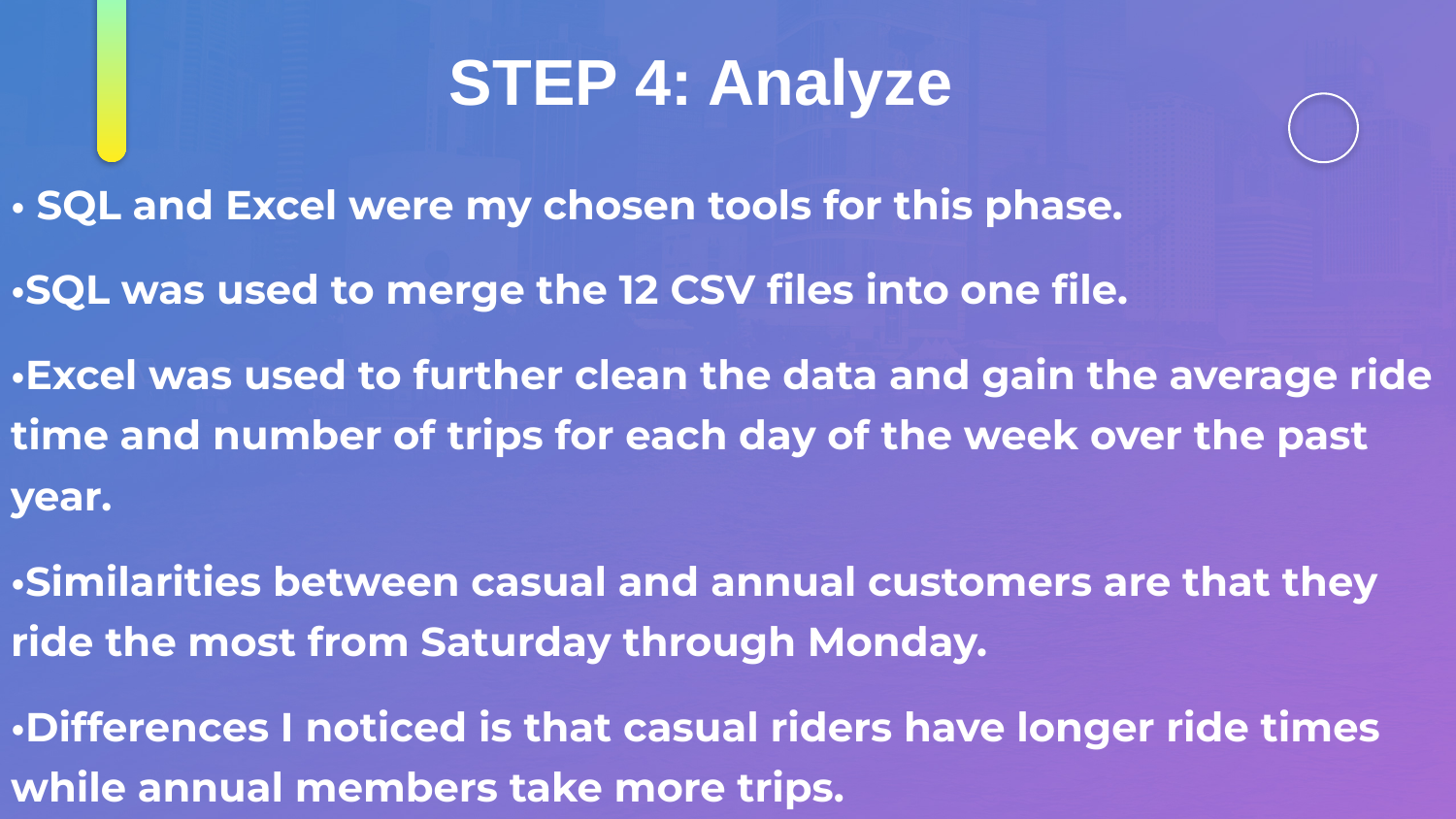

# STEP 4: Analyze
• SQL and Excel were my chosen tools for this phase.
•SQL was used to merge the 12 CSV files into one file.
•Excel was used to further clean the data and gain the average ride time and number of trips for each day of the week over the past year.
•Similarities between casual and annual customers are that they ride the most from Saturday through Monday.
•Differences I noticed is that casual riders have longer ride times while annual members take more trips.